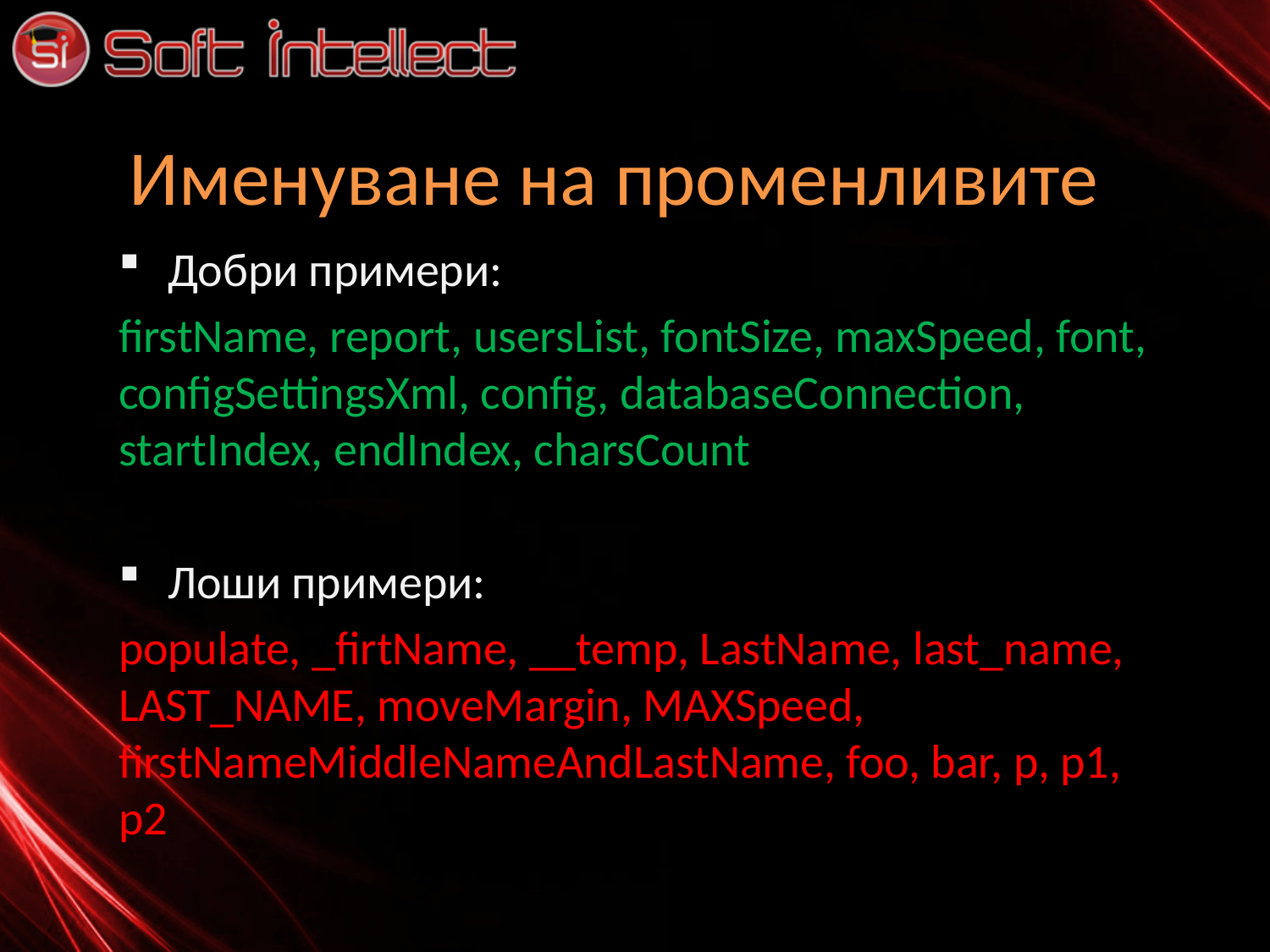

# Именуване на променливите
Добри примери:
firstName, report, usersList, fontSize, maxSpeed, font, configSettingsXml, config, databaseConnection, startIndex, endIndex, charsCount

Лоши примери:
populate, _firtName, __temp, LastName, last_name, LAST_NAME, moveMargin, MAXSpeed, firstNameMiddleNameAndLastName, foo, bar, p, p1, p2